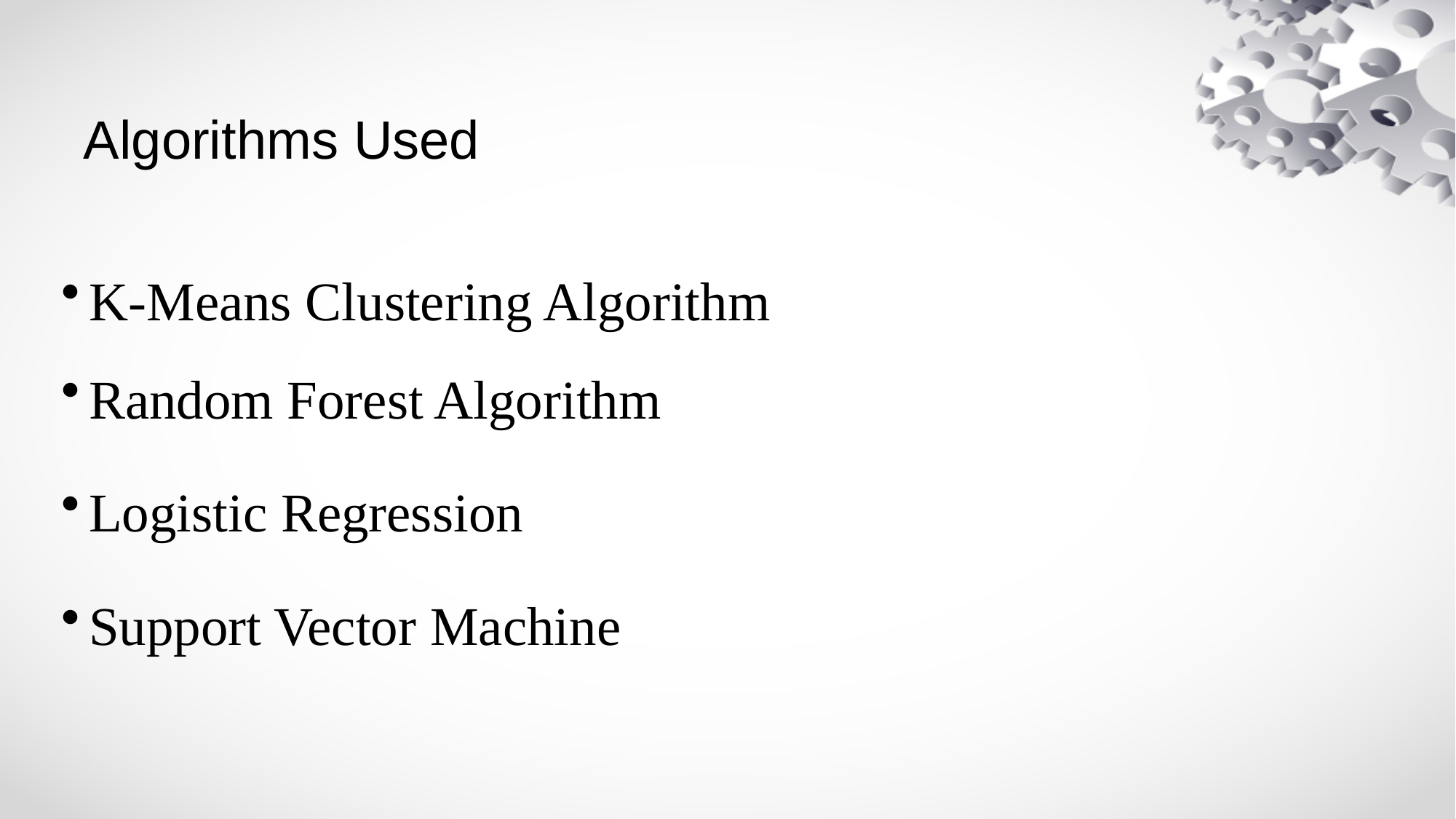

# Algorithms Used
K-Means Clustering Algorithm
Random Forest Algorithm
Logistic Regression
Support Vector Machine